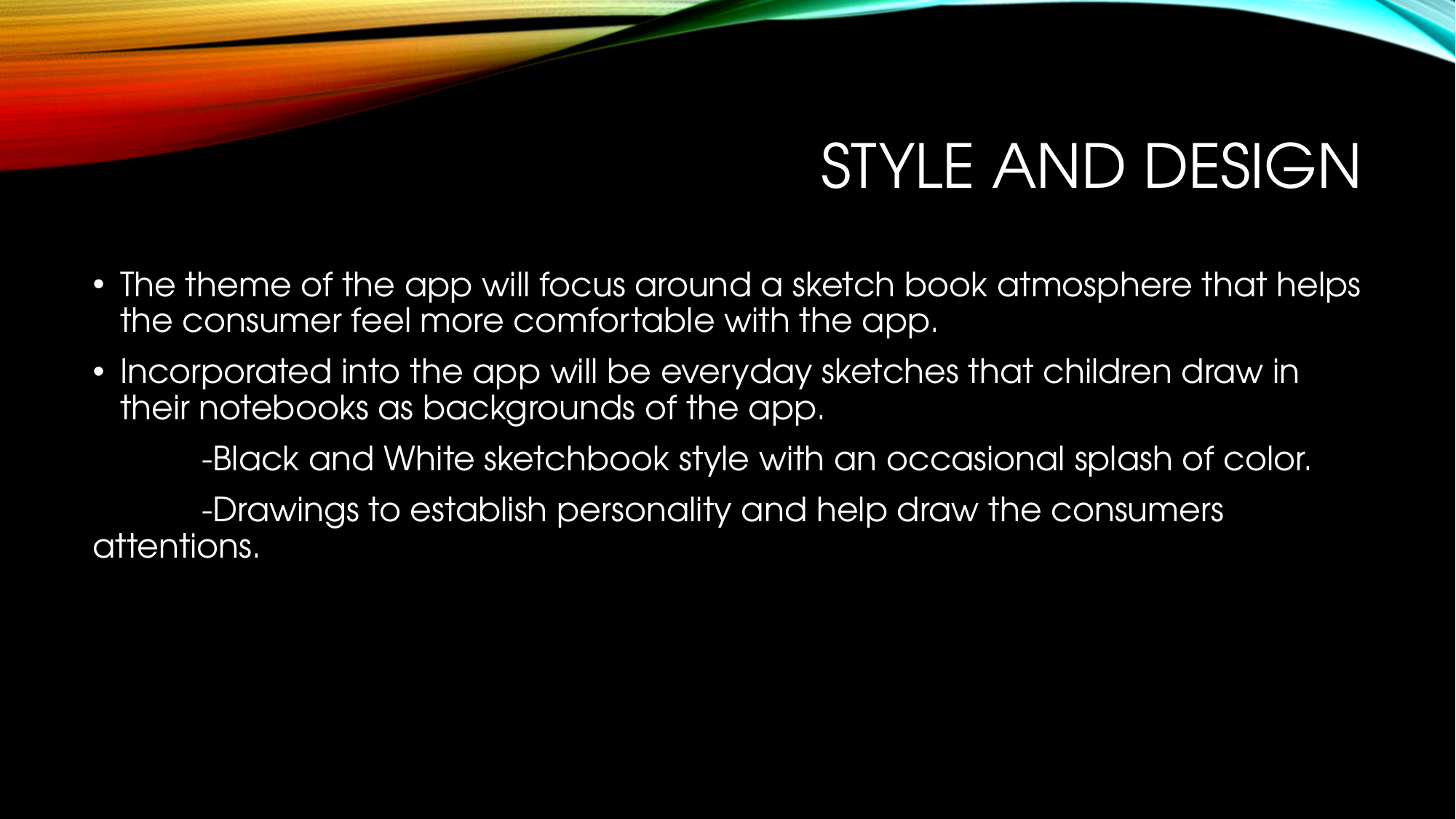

# STYLE AND DESIGN
The theme of the app will focus around a sketch book atmosphere that helps the consumer feel more comfortable with the app.
Incorporated into the app will be everyday sketches that children draw in their notebooks as backgrounds of the app.
	-Black and White sketchbook style with an occasional splash of color.
	-Drawings to establish personality and help draw the consumers 	attentions.